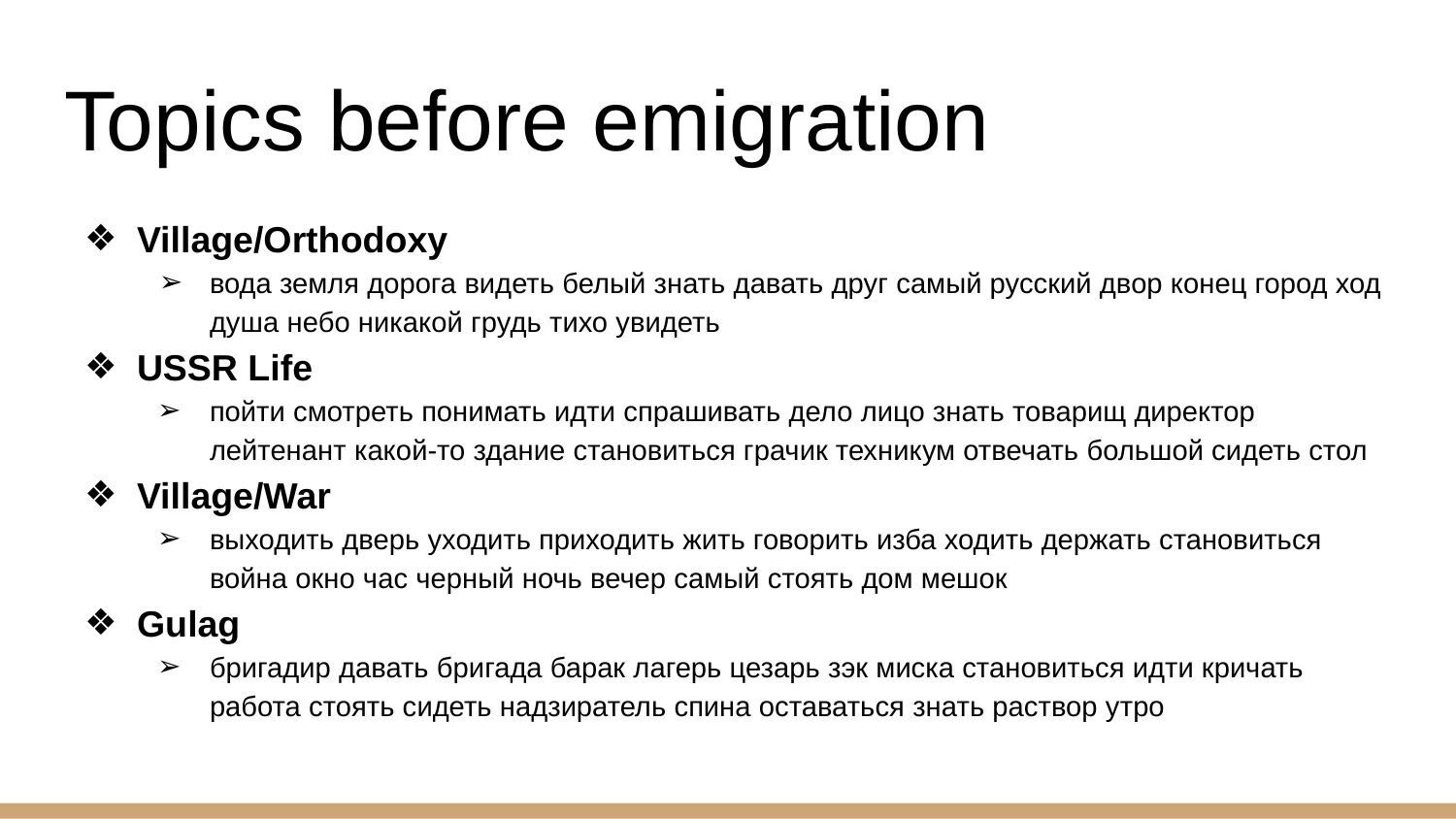

# Topics before emigration
Village/Orthodoxy
вода земля дорога видеть белый знать давать друг самый русский двор конец город ход душа небо никакой грудь тихо увидеть
USSR Life
пойти смотреть понимать идти спрашивать дело лицо знать товарищ директор лейтенант какой-то здание становиться грачик техникум отвечать большой сидеть стол
Village/War
выходить дверь уходить приходить жить говорить изба ходить держать становиться война окно час черный ночь вечер самый стоять дом мешок
Gulag
бригадир давать бригада барак лагерь цезарь зэк миска становиться идти кричать работа стоять сидеть надзиратель спина оставаться знать раствор утро